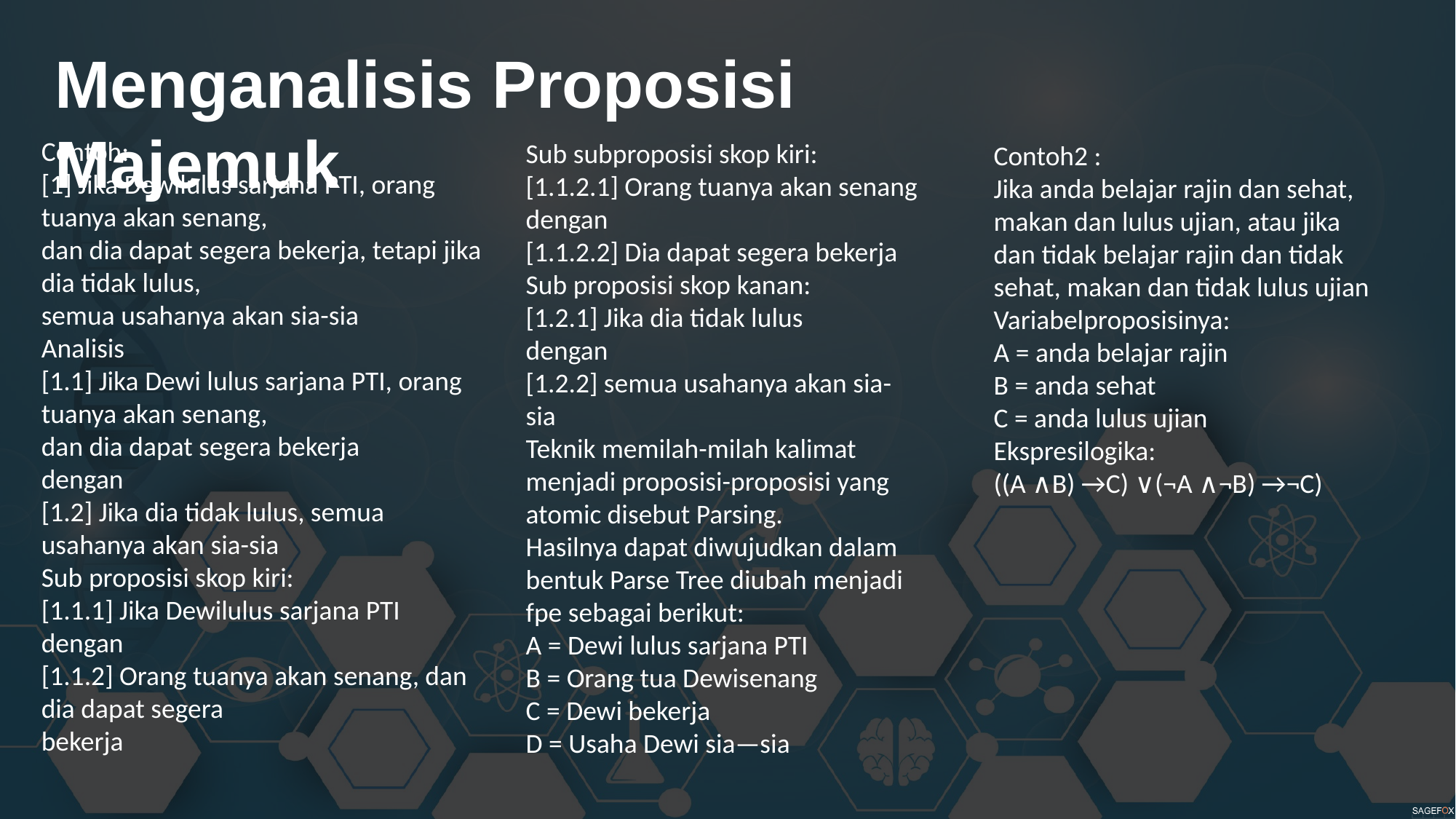

Menganalisis Proposisi Majemuk
Contoh:
[1] Jika Dewilulus sarjana PTI, orang tuanya akan senang,
dan dia dapat segera bekerja, tetapi jika dia tidak lulus,
semua usahanya akan sia-sia
Analisis
[1.1] Jika Dewi lulus sarjana PTI, orang tuanya akan senang,
dan dia dapat segera bekerja
dengan
[1.2] Jika dia tidak lulus, semua usahanya akan sia-sia
Sub proposisi skop kiri:
[1.1.1] Jika Dewilulus sarjana PTI
dengan
[1.1.2] Orang tuanya akan senang, dan dia dapat segera
bekerja

Sub subproposisi skop kiri:
[1.1.2.1] Orang tuanya akan senang
dengan
[1.1.2.2] Dia dapat segera bekerja
Sub proposisi skop kanan:
[1.2.1] Jika dia tidak lulus
dengan
[1.2.2] semua usahanya akan sia-sia
Teknik memilah-milah kalimat menjadi proposisi-proposisi yang atomic disebut Parsing.
Hasilnya dapat diwujudkan dalam bentuk Parse Tree diubah menjadi fpe sebagai berikut:
A = Dewi lulus sarjana PTI
B = Orang tua Dewisenang
C = Dewi bekerja
D = Usaha Dewi sia—sia

Contoh2 :
Jika anda belajar rajin dan sehat, makan dan lulus ujian, atau jika dan tidak belajar rajin dan tidak sehat, makan dan tidak lulus ujian
Variabelproposisinya:
A = anda belajar rajin
B = anda sehat
C = anda lulus ujian
Ekspresilogika:
((A ∧B) →C) ∨(¬A ∧¬B) →¬C)